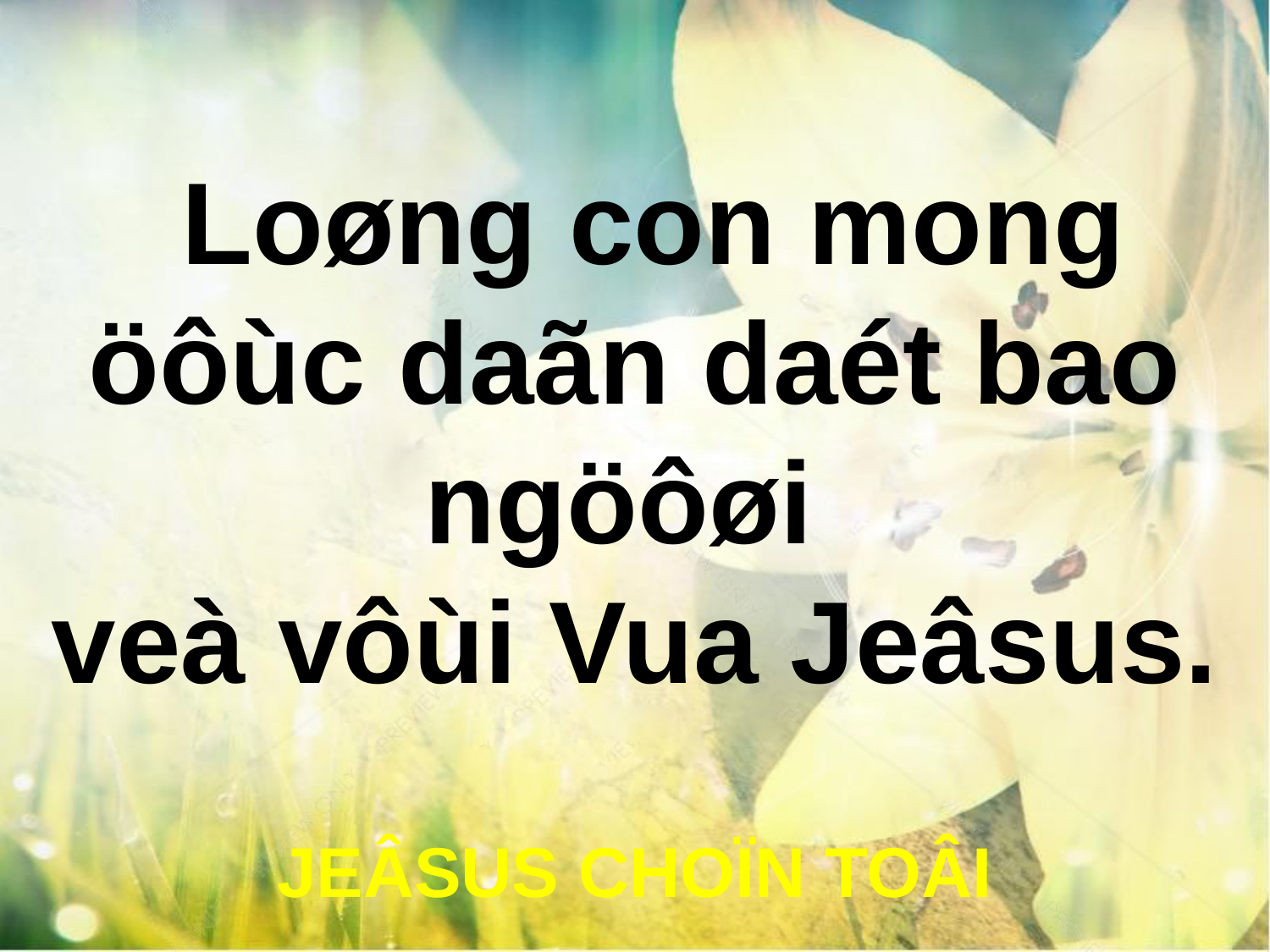

Loøng con mong öôùc daãn daét bao ngöôøi
veà vôùi Vua Jeâsus.
JEÂSUS CHOÏN TOÂI